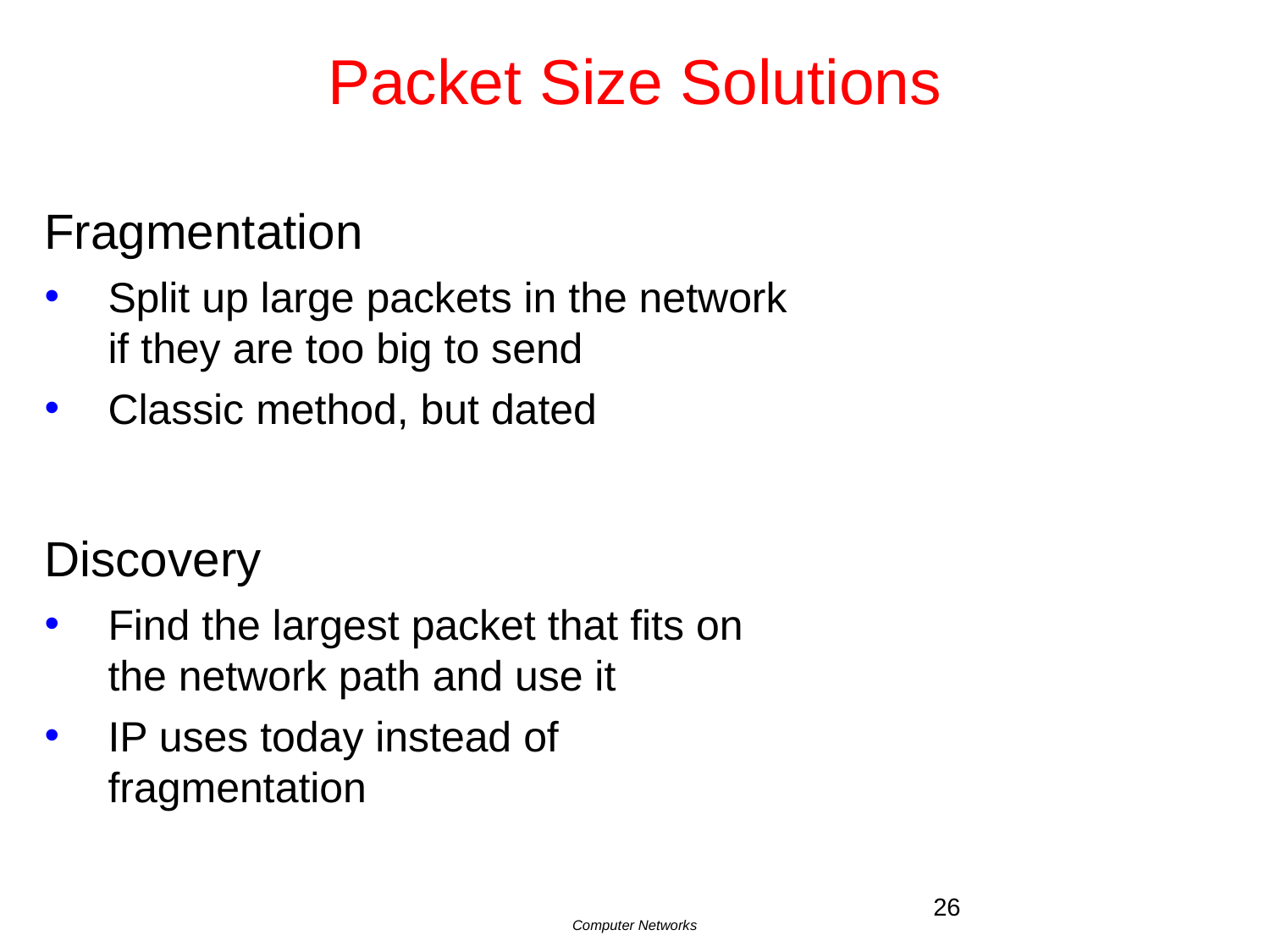

# Packet Size Solutions
Fragmentation
Split up large packets in the network  if they are too big to send
Classic method, but dated

Discovery
Find the largest packet that fits on   the network path and use it
IP uses today instead of fragmentation

26
Computer Networks